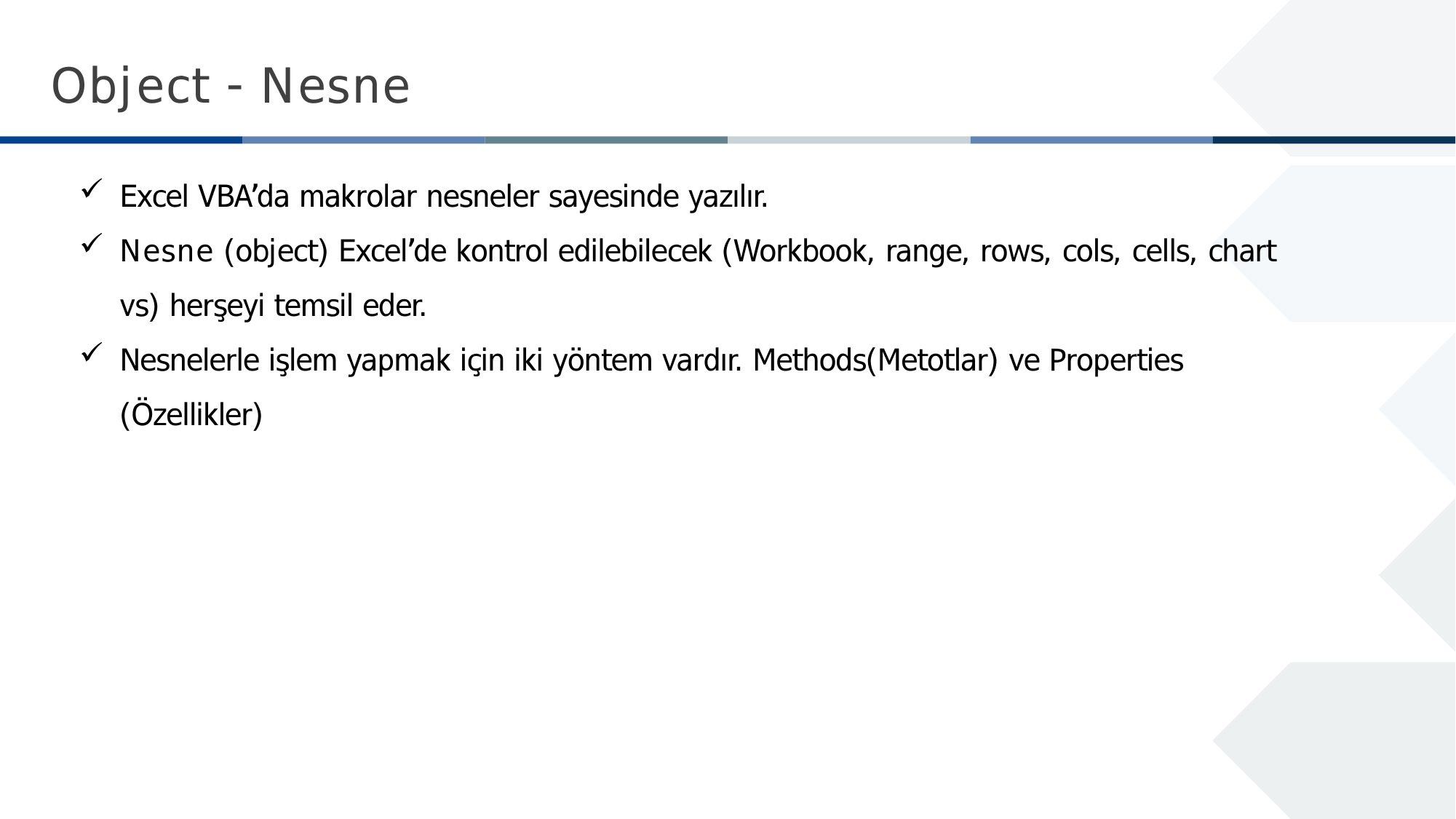

Object - Nesne

Excel VBA’da makrolar nesneler sayesinde yazılır.
Nesne (object) Excel’de kontrol edilebilecek (Workbook, range, rows, cols, cells, chart vs) herşeyi temsil eder.
Nesnelerle işlem yapmak için iki yöntem vardır. Methods(Metotlar) ve Properties (Özellikler)